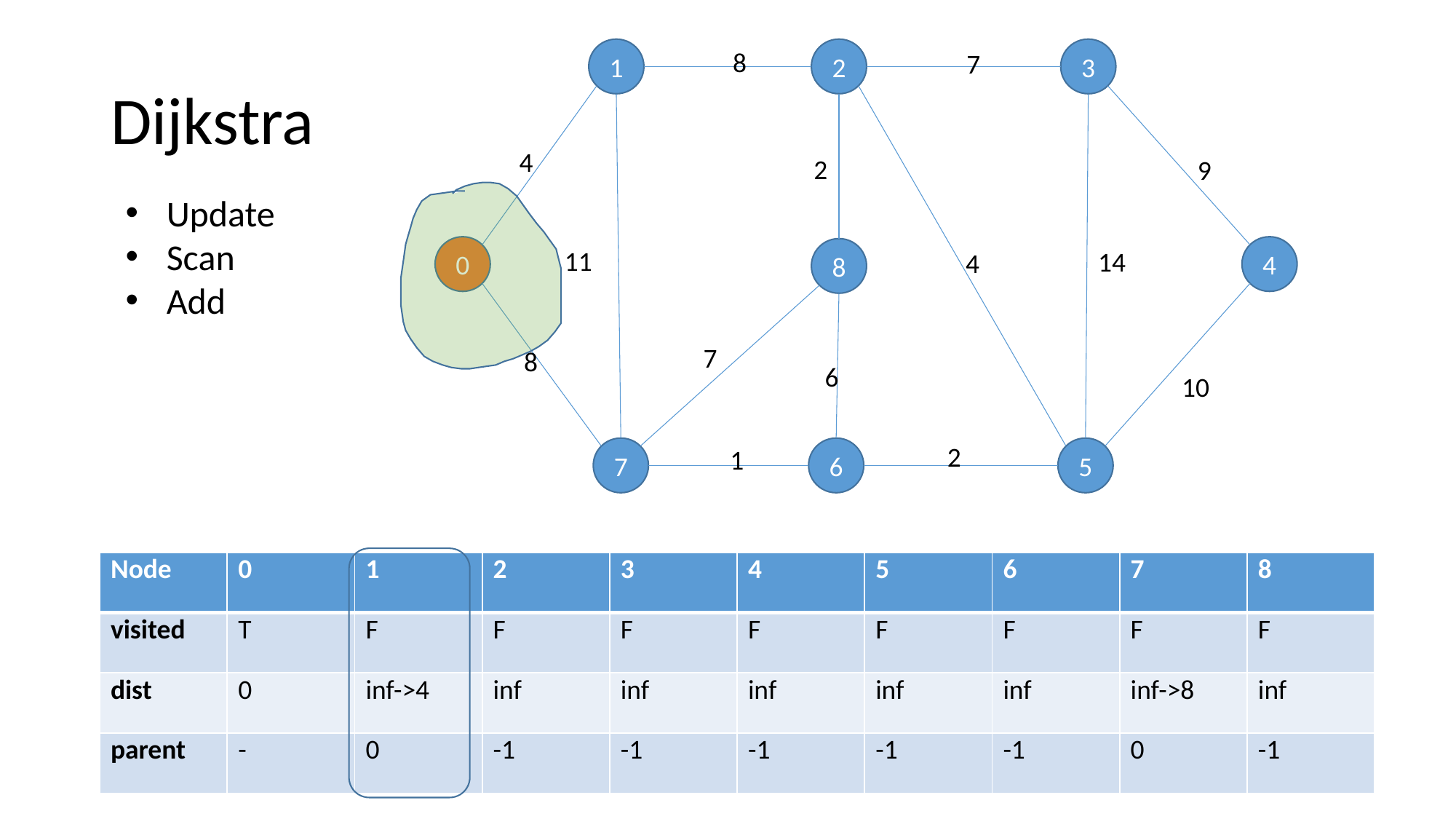

1
2
3
8
7
4
2
9
0
4
11
8
14
4
7
8
6
10
2
1
7
6
5
# Dijkstra

Update
Scan
Add

| Node | 0 | 1 | 2 | 3 | 4 | 5 | 6 | 7 | 8 |
| --- | --- | --- | --- | --- | --- | --- | --- | --- | --- |
| visited | T | F | F | F | F | F | F | F | F |
| dist | 0 | inf->4 | inf | inf | inf | inf | inf | inf->8 | inf |
| parent | - | 0 | -1 | -1 | -1 | -1 | -1 | 0 | -1 |